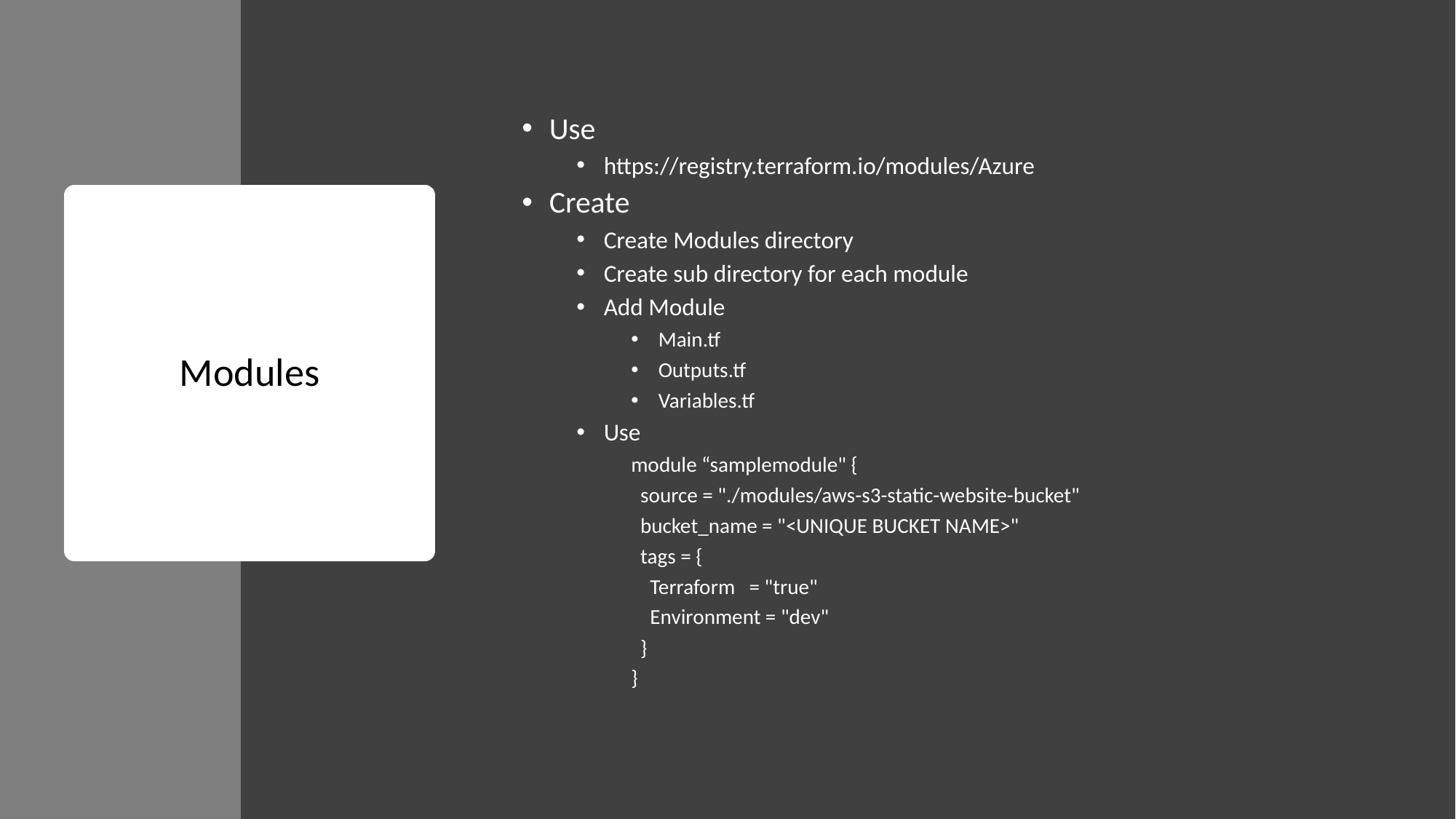

Use
https://registry.terraform.io/modules/Azure
Create
Create Modules directory
Create sub directory for each module
Add Module
Main.tf
Outputs.tf
Variables.tf
Use
module “samplemodule" {
  source = "./modules/aws-s3-static-website-bucket"
  bucket_name = "<UNIQUE BUCKET NAME>"
  tags = {
    Terraform   = "true"
    Environment = "dev"
  }
}
# Modules